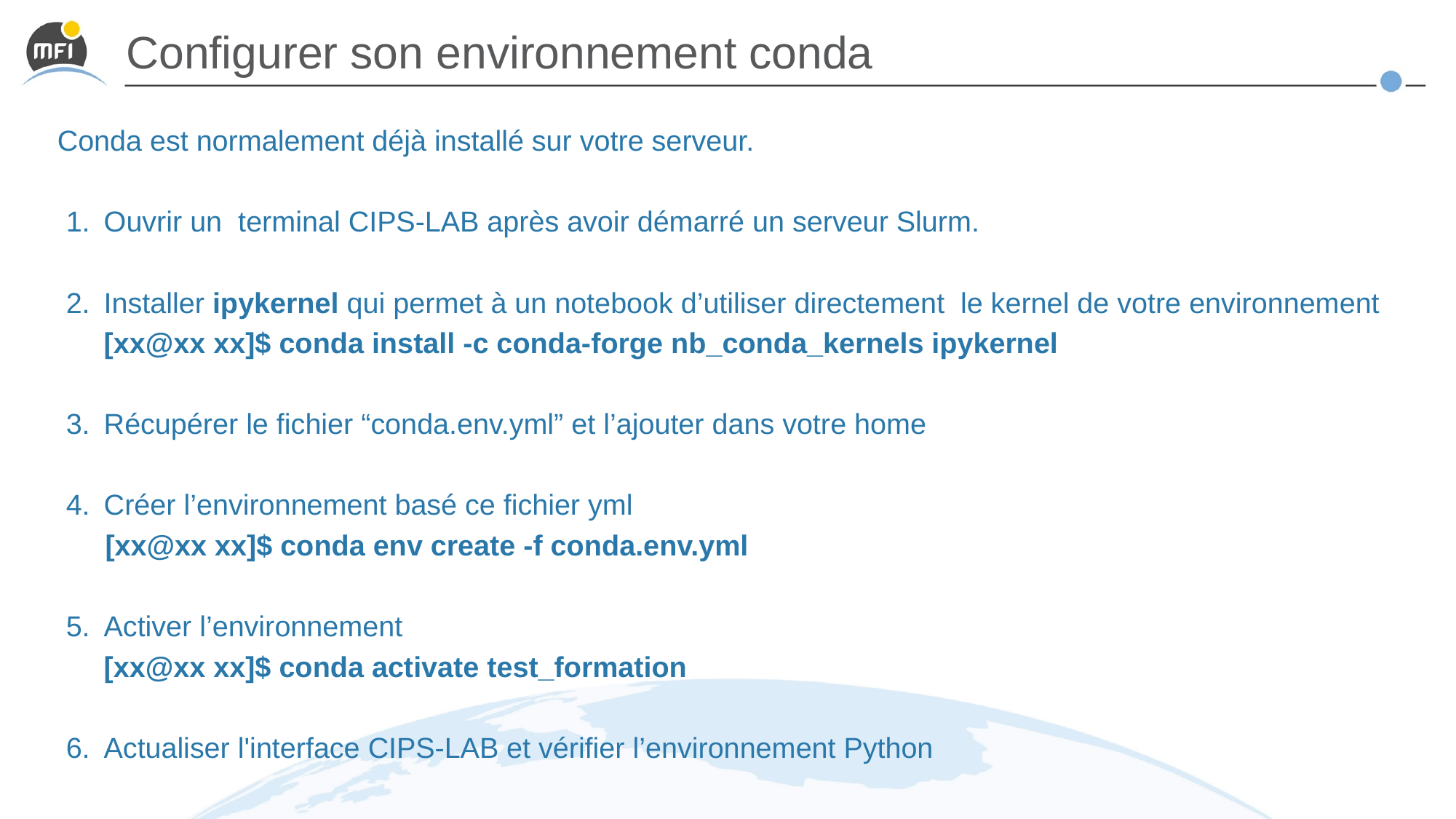

# Configurer son environnement conda
Conda est normalement déjà installé sur votre serveur.

Ouvrir un  terminal CIPS-LAB après avoir démarré un serveur Slurm.

Installer ipykernel qui permet à un notebook d’utiliser directement  le kernel de votre environnement
[xx@xx xx]$ conda install -c conda-forge nb_conda_kernels ipykernel

Récupérer le fichier “conda.env.yml” et l’ajouter dans votre home

Créer l’environnement basé ce fichier yml
      [xx@xx xx]$ conda env create -f conda.env.yml

Activer l’environnement
[xx@xx xx]$ conda activate test_formation

Actualiser l'interface CIPS-LAB et vérifier l’environnement Python